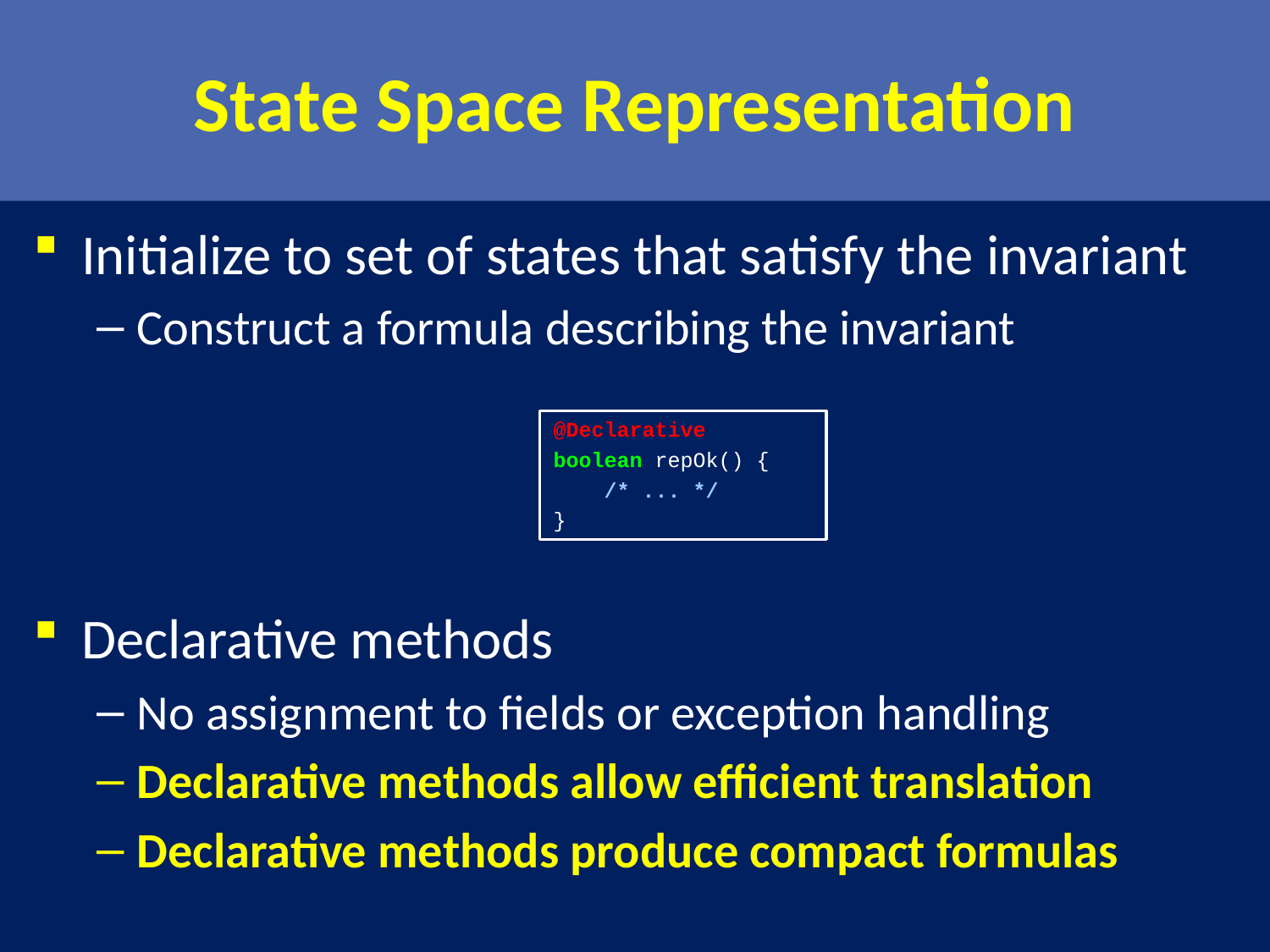

# State Space Representation
Initialize to set of states that satisfy the invariant
Construct a formula describing the invariant

Declarative methods
No assignment to fields or exception handling
Declarative methods allow efficient translation
Declarative methods produce compact formulas
@Declarative
boolean repOk() {
    /* ... */
}